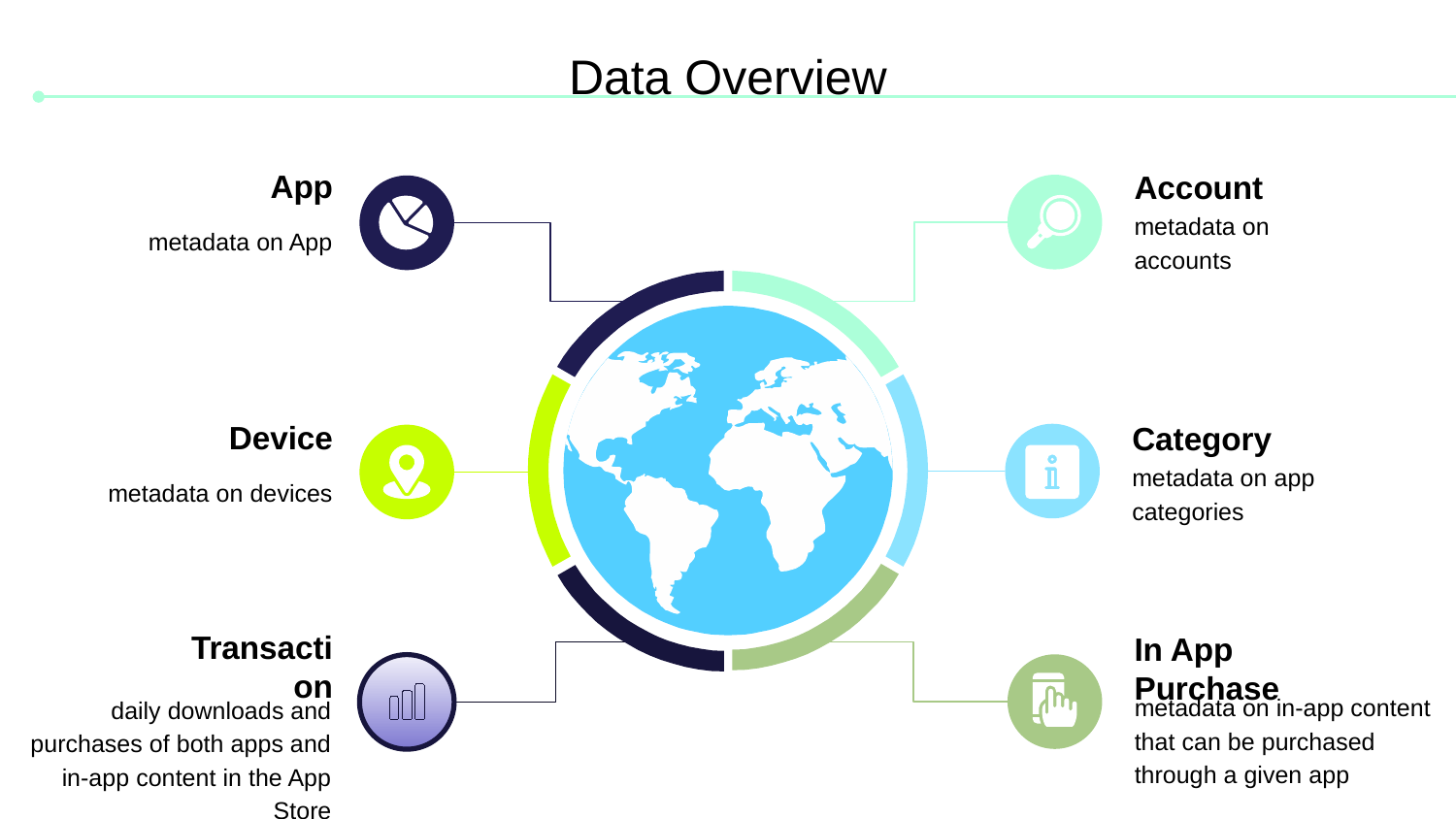

# Data Overview

App
Account

metadata on App
metadata on accounts

Device
Category

metadata on devices
metadata on app categories

Transaction
In App Purchase

metadata on in-app content that can be purchased through a given app
daily downloads and purchases of both apps and in-app content in the App Store